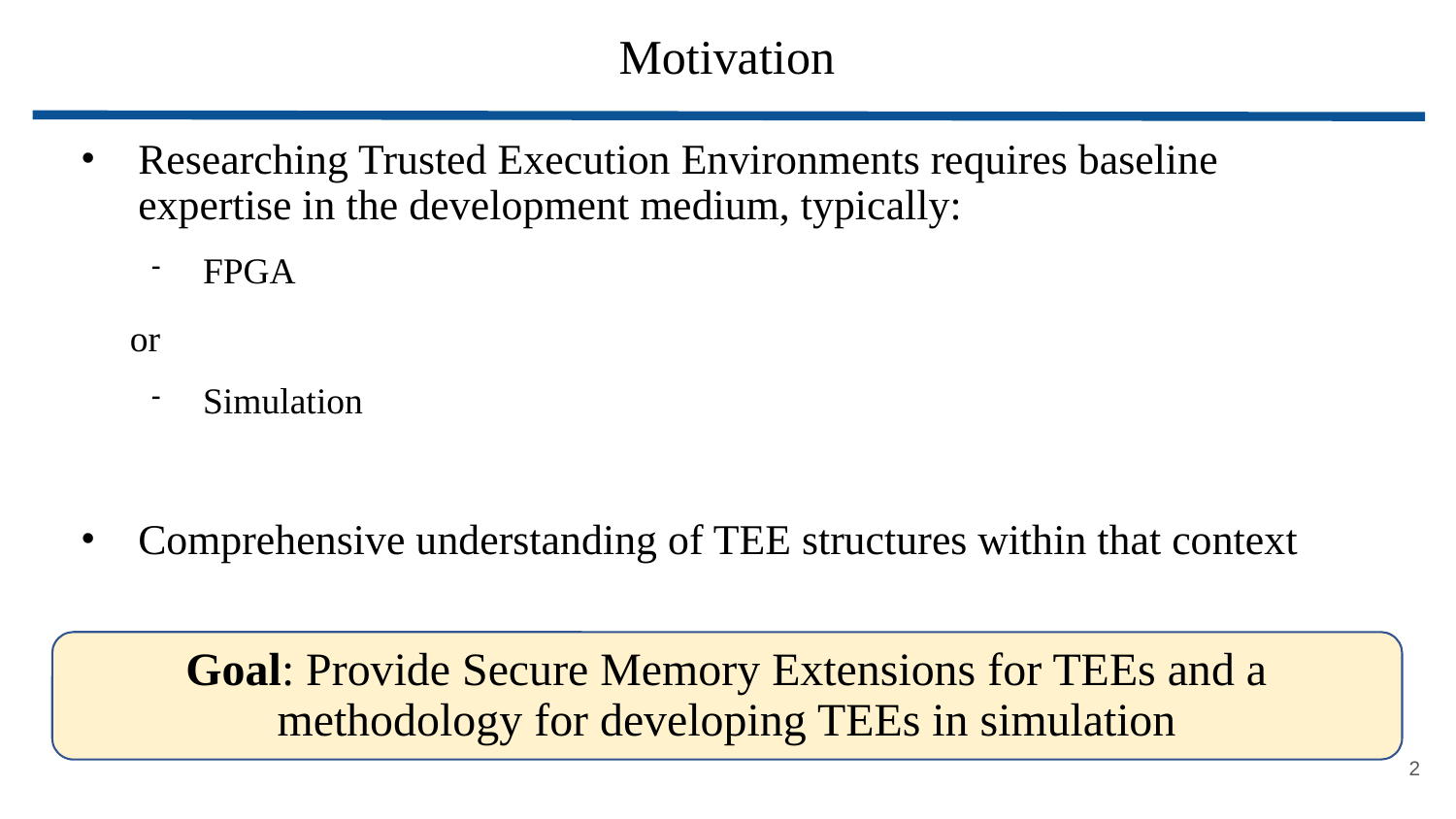

Motivation
Researching Trusted Execution Environments requires baseline expertise in the development medium, typically:
FPGA
       or
Simulation

Comprehensive understanding of TEE structures within that context
# Goal: Provide Secure Memory Extensions for TEEs and a methodology for developing TEEs in simulation

2